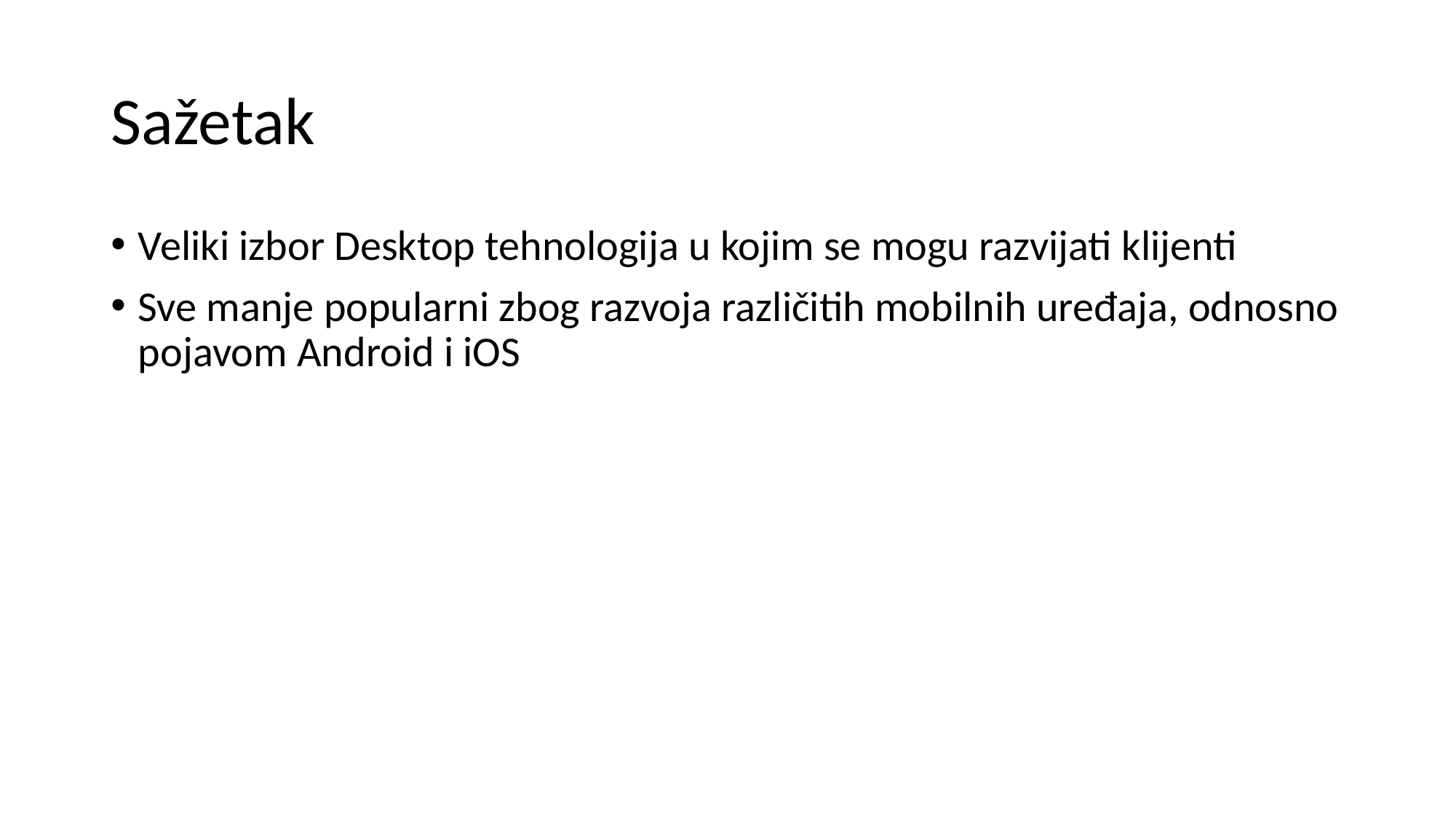

# Sažetak
Veliki izbor Desktop tehnologija u kojim se mogu razvijati klijenti
Sve manje popularni zbog razvoja različitih mobilnih uređaja, odnosno pojavom Android i iOS